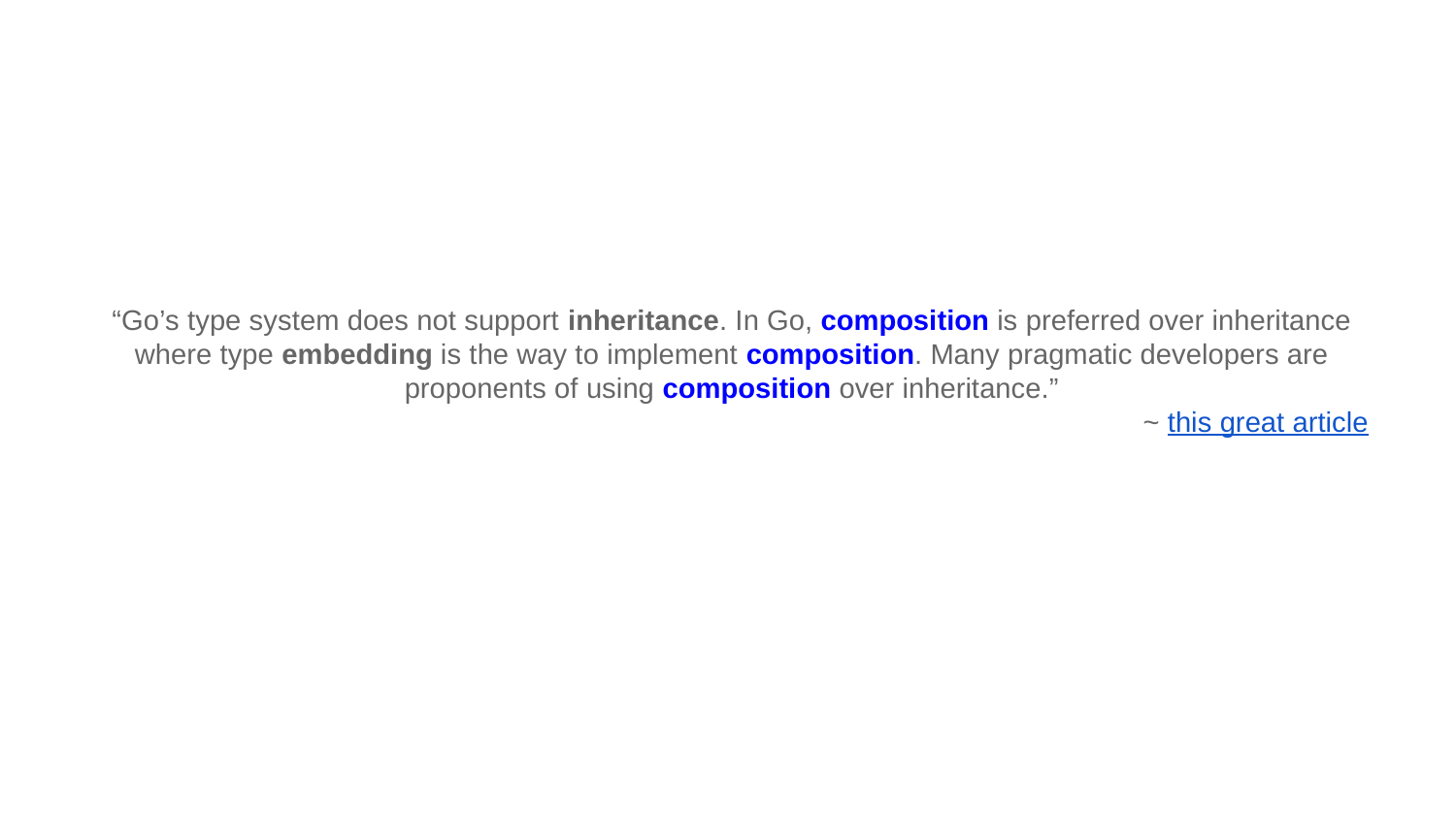

“Go’s type system does not support inheritance. In Go, composition is preferred over inheritance where type embedding is the way to implement composition. Many pragmatic developers are proponents of using composition over inheritance.”
~ this great article